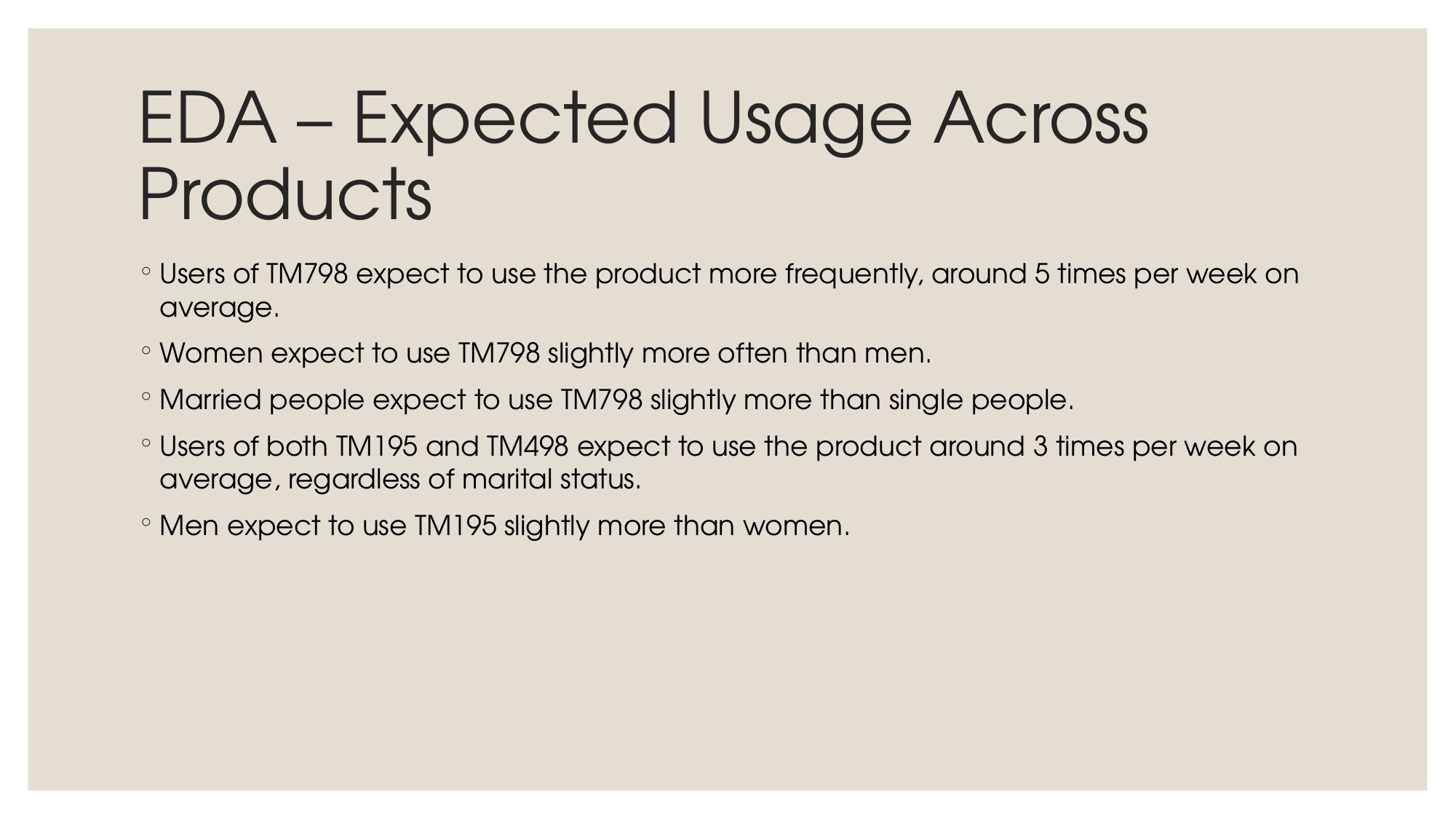

# EDA – Expected Usage Across Products
Users of TM798 expect to use the product more frequently, around 5 times per week on average.
Women expect to use TM798 slightly more often than men.
Married people expect to use TM798 slightly more than single people.
Users of both TM195 and TM498 expect to use the product around 3 times per week on average, regardless of marital status.
Men expect to use TM195 slightly more than women.